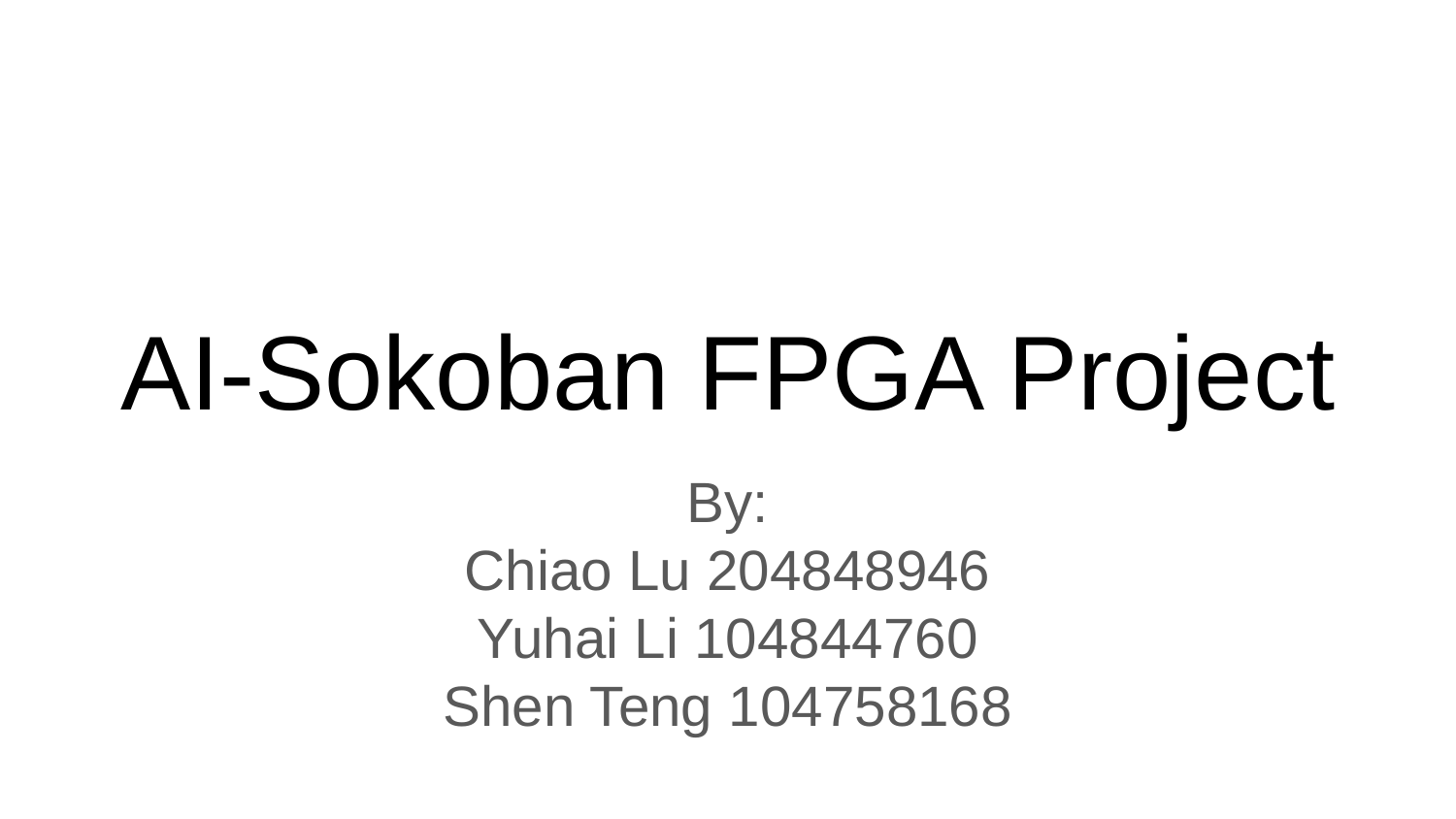

# AI-Sokoban FPGA Project
By:
Chiao Lu 204848946
Yuhai Li 104844760
Shen Teng 104758168